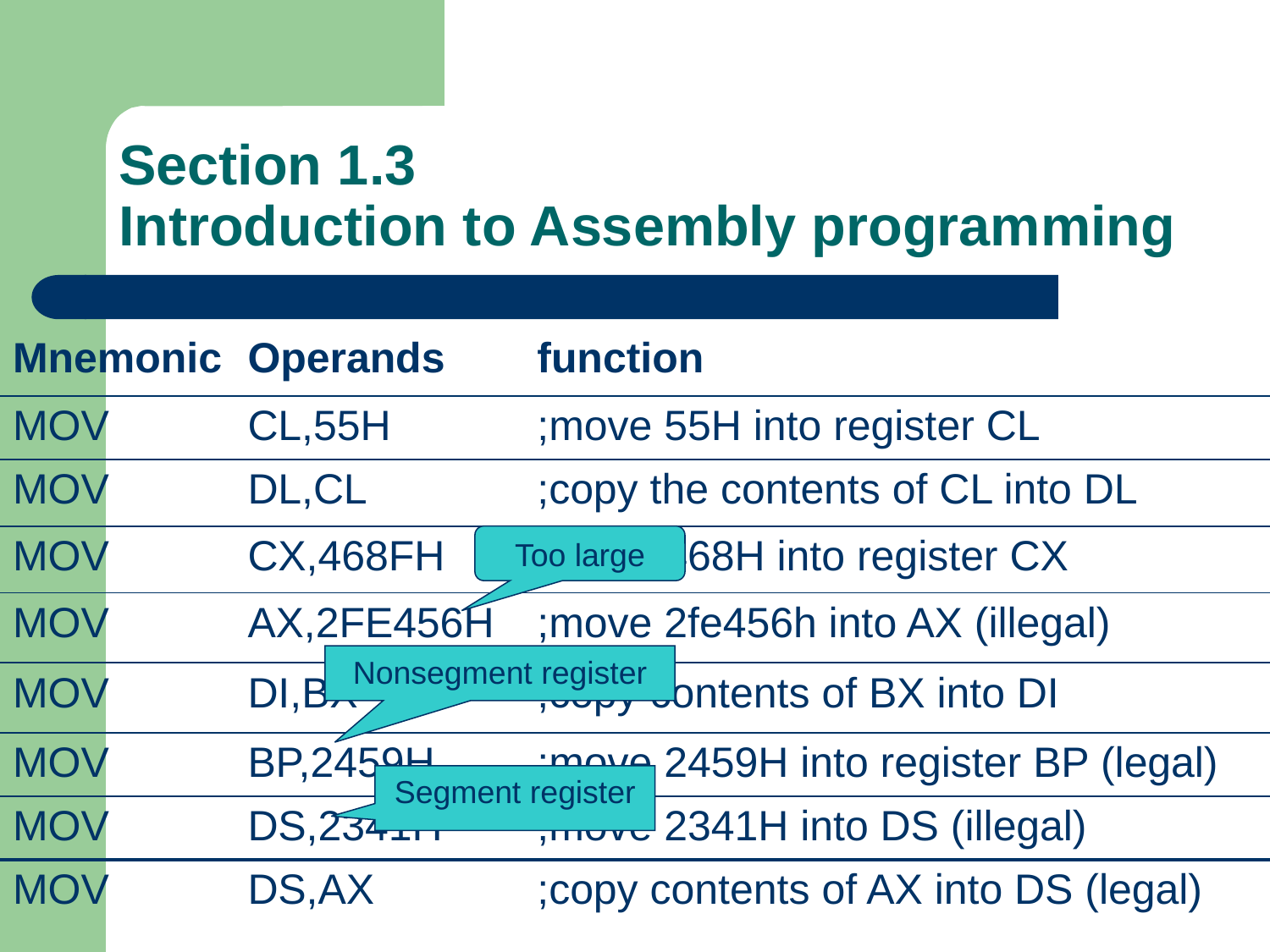

# Section 1.3 Introduction to Assembly programming
| Mnemonic | Operands | function |
| --- | --- | --- |
| MOV | CL,55H | ;move 55H into register CL |
| MOV | DL,CL | ;copy the contents of CL into DL |
| MOV | CX,468FH | ;move 468H into register CX |
| MOV | AX,2FE456H | ;move 2fe456h into AX (illegal) |
| MOV | DI,BX | ;copy contents of BX into DI |
| MOV | BP,2459H | ;move 2459H into register BP (legal) |
| MOV | DS,2341H | ;move 2341H into DS (illegal) |
| MOV | DS,AX | ;copy contents of AX into DS (legal) |
Too large
Nonsegment register
Segment register